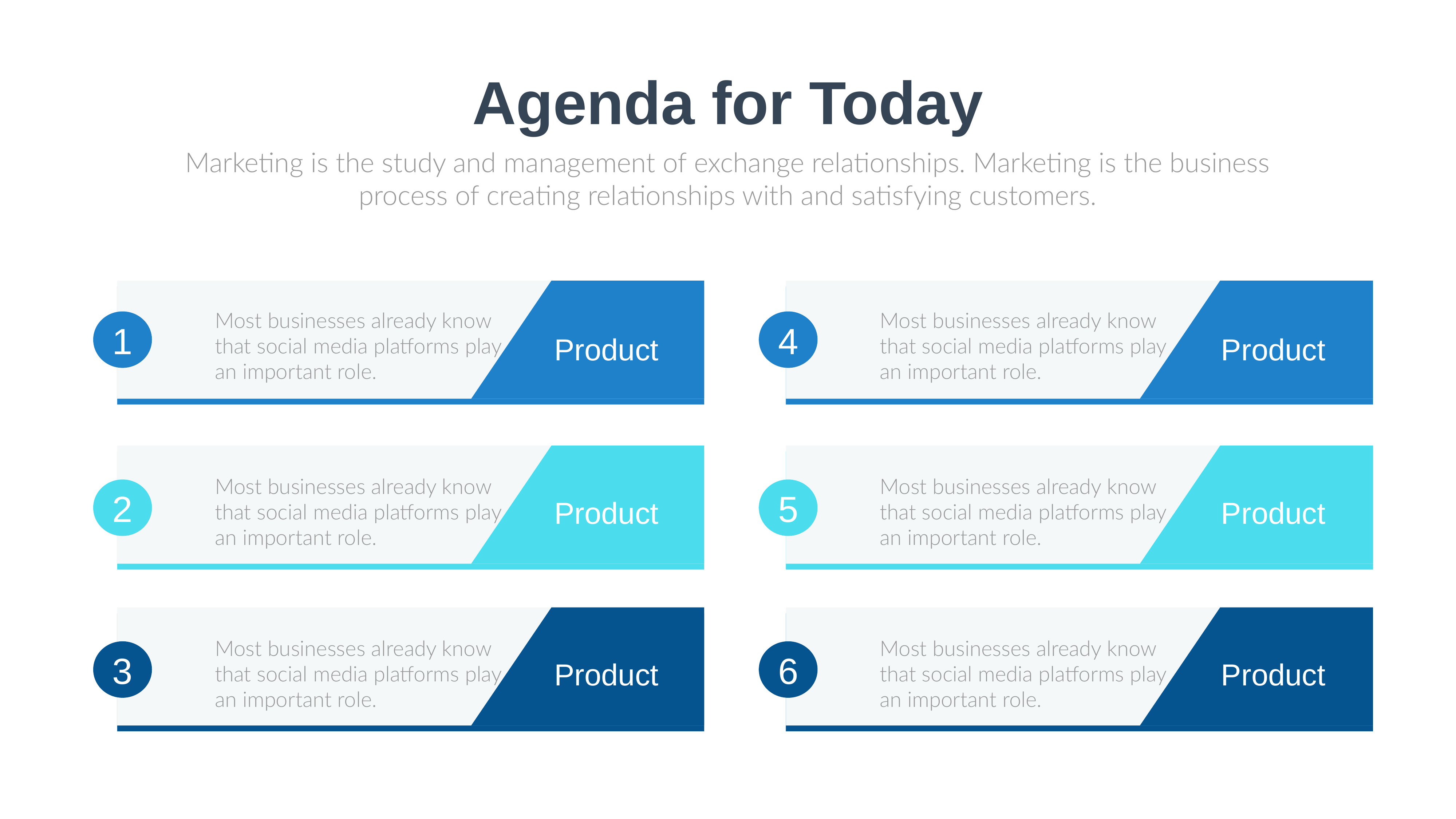

Agenda for Today
Marketing is the study and management of exchange relationships. Marketing is the business process of creating relationships with and satisfying customers.

Most businesses already know that social media platforms play an important role.
Most businesses already know that social media platforms play an important role.
1
4
Product
Product

Most businesses already know that social media platforms play an important role.
Most businesses already know that social media platforms play an important role.
2
5
Product
Product

Most businesses already know that social media platforms play an important role.
Most businesses already know that social media platforms play an important role.
3
6
Product
Product